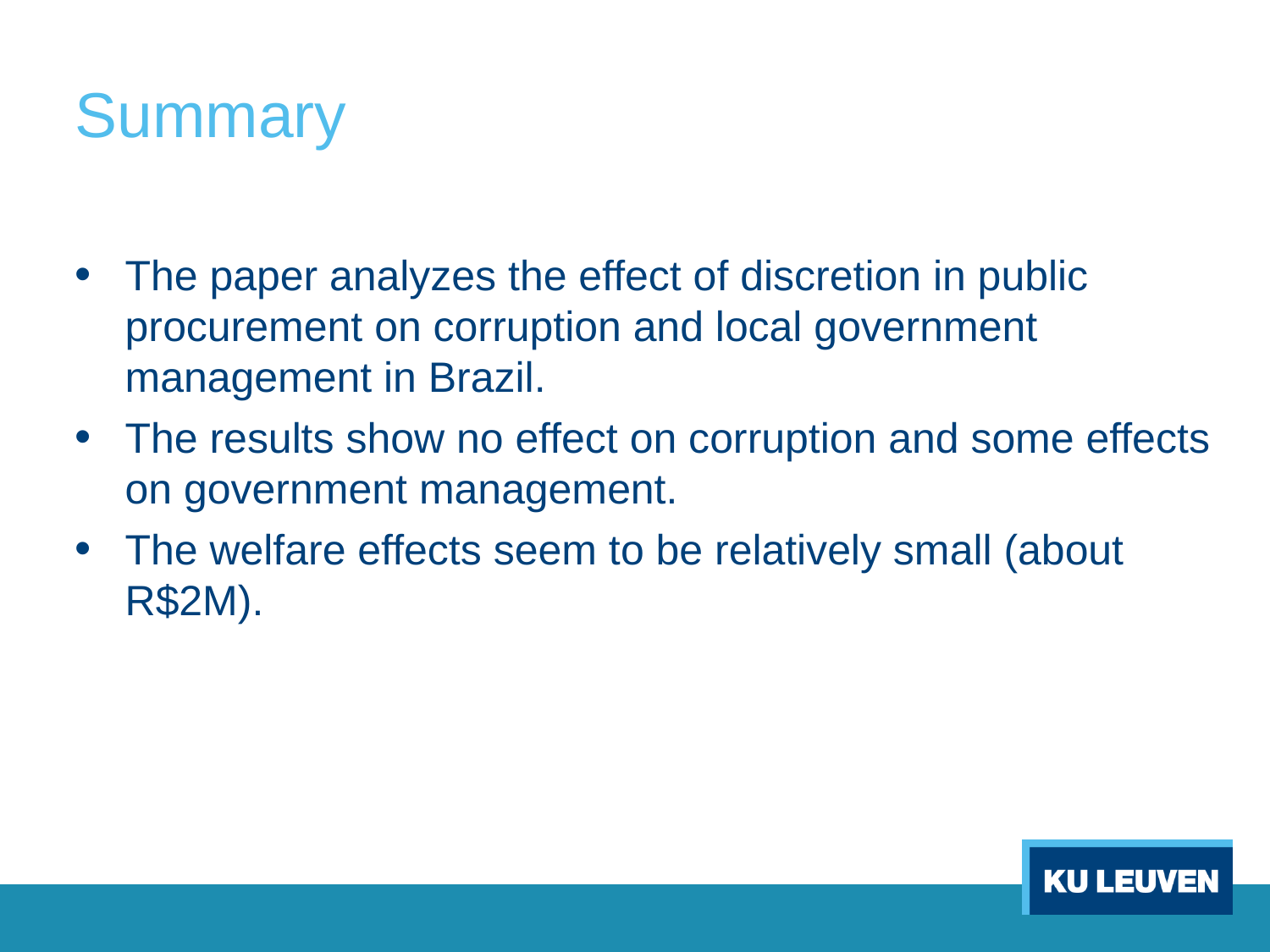

# Summary

The paper analyzes the effect of discretion in public procurement on corruption and local government management in Brazil.
The results show no effect on corruption and some effects on government management.
The welfare effects seem to be relatively small (about R$2M).